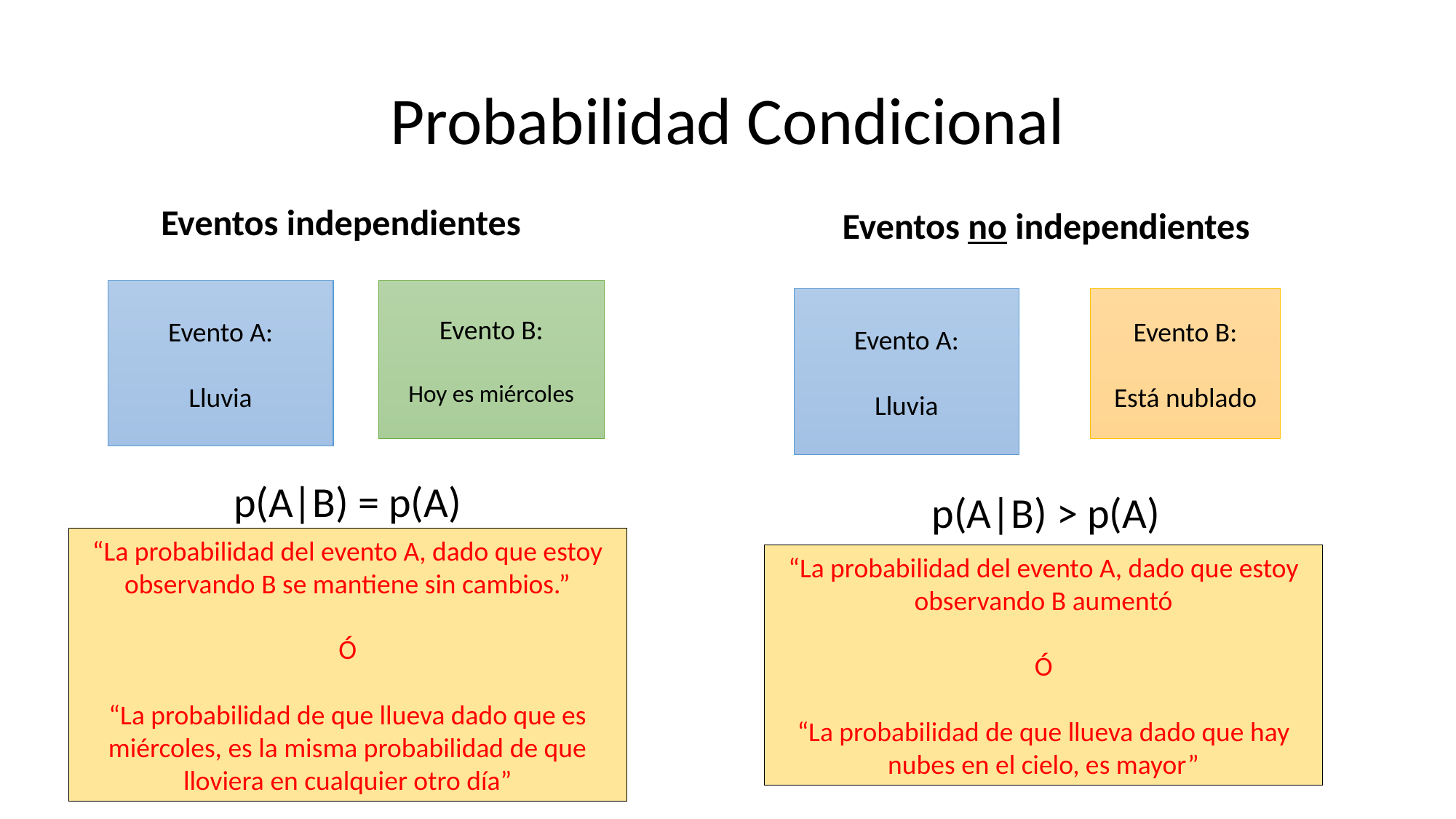

# Probabilidad Condicional
Eventos independientes
Eventos no independientes

p(A|B) = p(A)

p(A|B) > p(A)
Evento A:

Lluvia
Evento B:

Hoy es miércoles
Evento A:

Lluvia
Evento B:

Está nublado
“La probabilidad del evento A, dado que estoy observando B se mantiene sin cambios.”

Ó

“La probabilidad de que llueva dado que es miércoles, es la misma probabilidad de que lloviera en cualquier otro día”
“La probabilidad del evento A, dado que estoy observando B aumentó

Ó

“La probabilidad de que llueva dado que hay nubes en el cielo, es mayor”